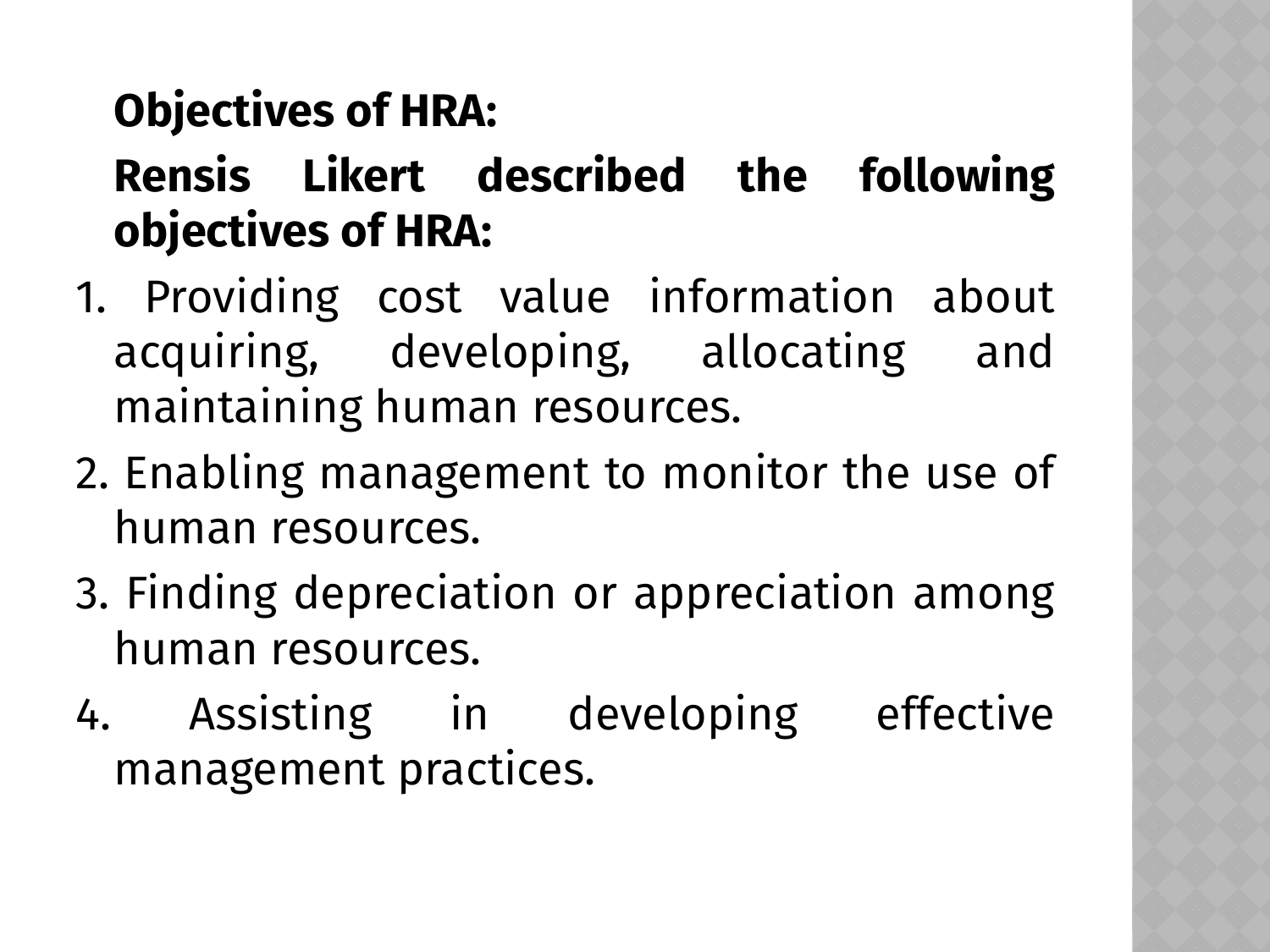

Objectives of HRA:
	Rensis Likert described the following objectives of HRA:
1. Providing cost value information about acquiring, developing, allocating and maintaining human resources.
2. Enabling management to monitor the use of human resources.
3. Finding depreciation or appreciation among human resources.
4. Assisting in developing effective management practices.